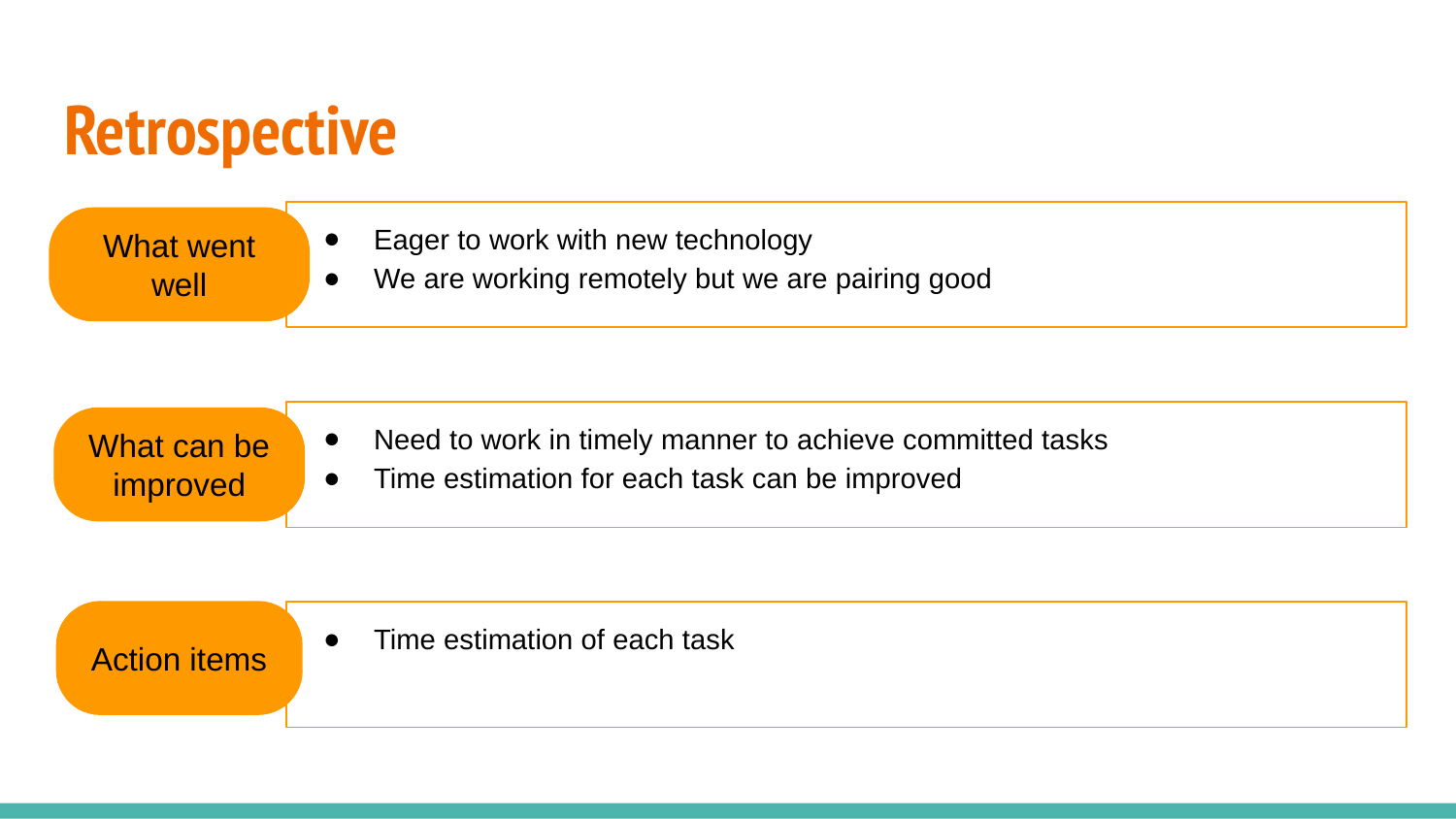

# Retrospective
Eager to work with new technology
We are working remotely but we are pairing good
What went well
Need to work in timely manner to achieve committed tasks
Time estimation for each task can be improved
What can be improved
Action items
Time estimation of each task